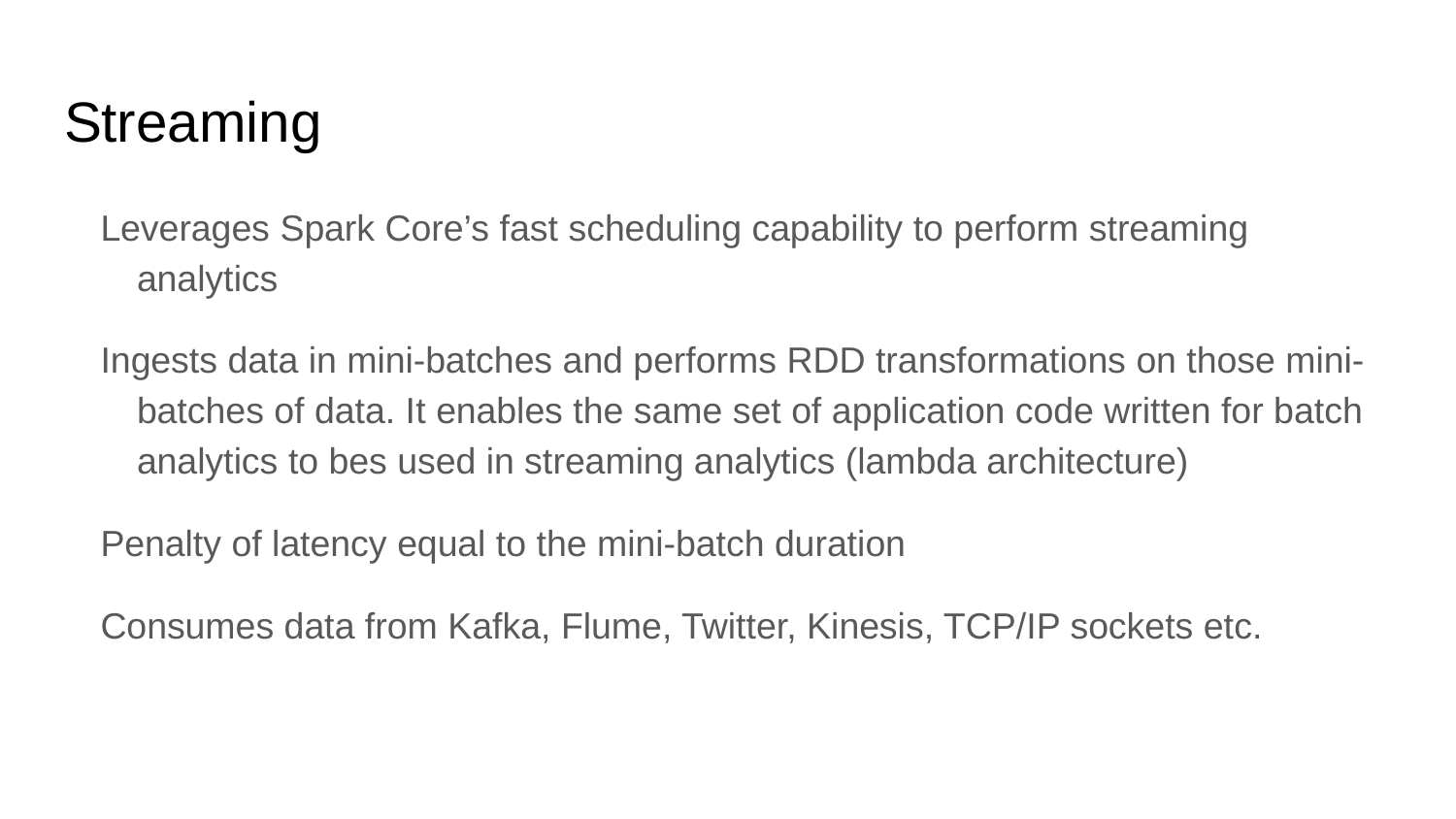

# Streaming
Leverages Spark Core’s fast scheduling capability to perform streaming analytics
Ingests data in mini-batches and performs RDD transformations on those mini-batches of data. It enables the same set of application code written for batch analytics to bes used in streaming analytics (lambda architecture)
Penalty of latency equal to the mini-batch duration
Consumes data from Kafka, Flume, Twitter, Kinesis, TCP/IP sockets etc.